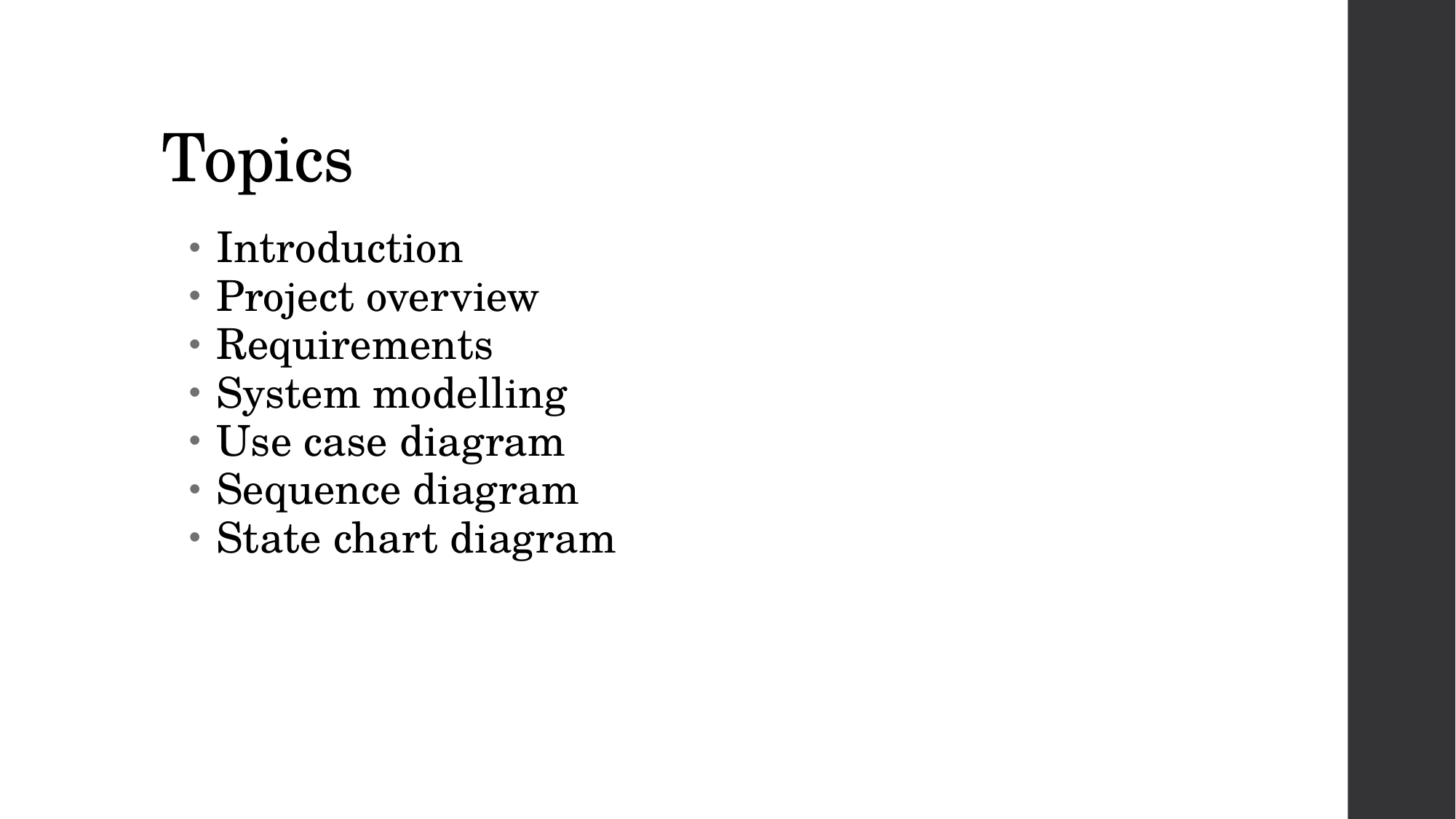

# Topics
Introduction
Project overview
Requirements
System modelling
Use case diagram
Sequence diagram
State chart diagram